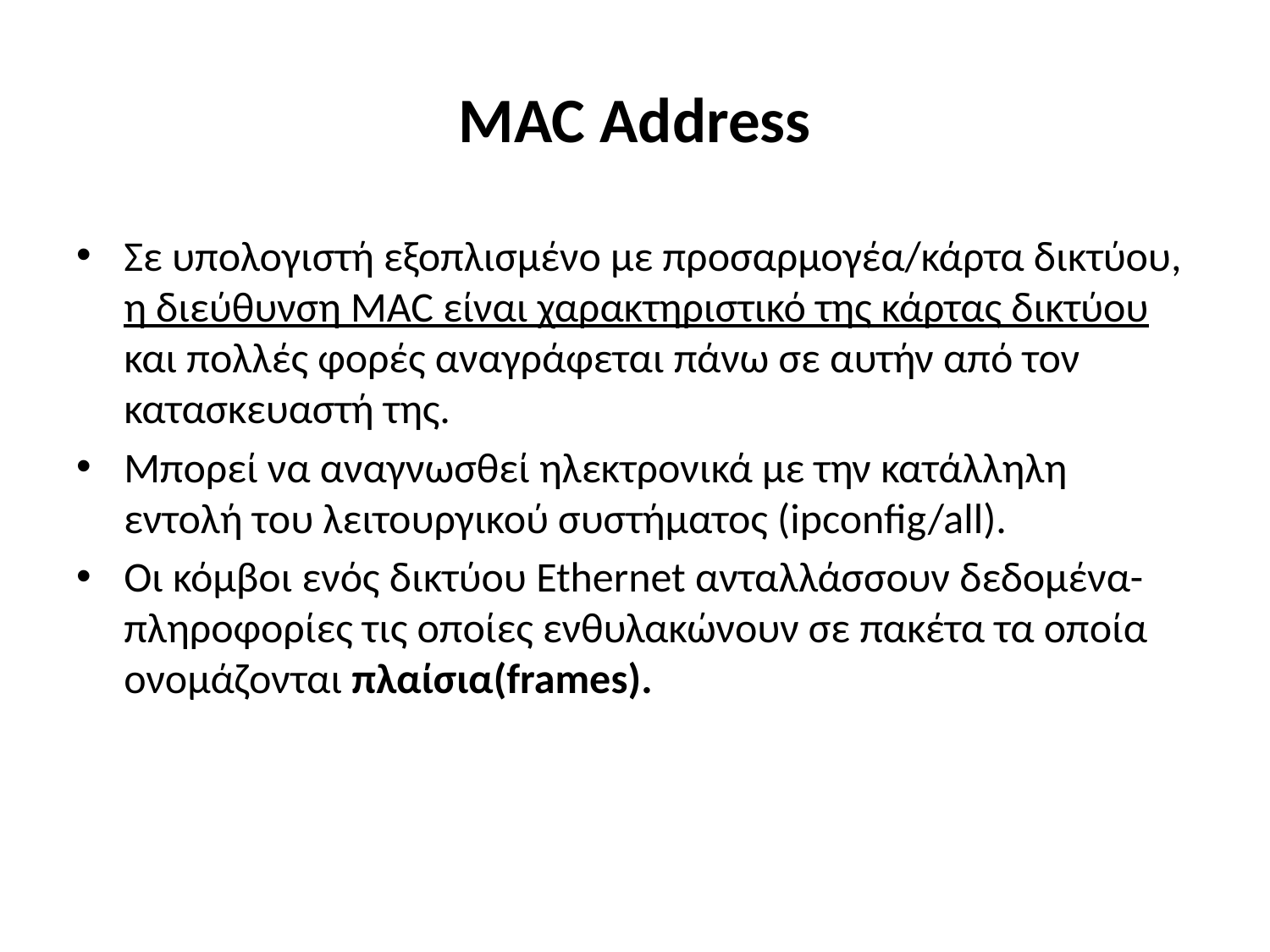

# MAC Address
Σε υπολογιστή εξοπλισμένο με προσαρμογέα/κάρτα δικτύου, η διεύθυνση MAC είναι χαρακτηριστικό της κάρτας δικτύου και πολλές φορές αναγράφεται πάνω σε αυτήν από τον κατασκευαστή της.
Μπορεί να αναγνωσθεί ηλεκτρονικά με την κατάλληλη εντολή του λειτουργικού συστήματος (ipconfig/all).
Οι κόμβοι ενός δικτύου Ethernet ανταλλάσσουν δεδομένα-πληροφορίες τις οποίες ενθυλακώνουν σε πακέτα τα οποία ονομάζονται πλαίσια(frames).